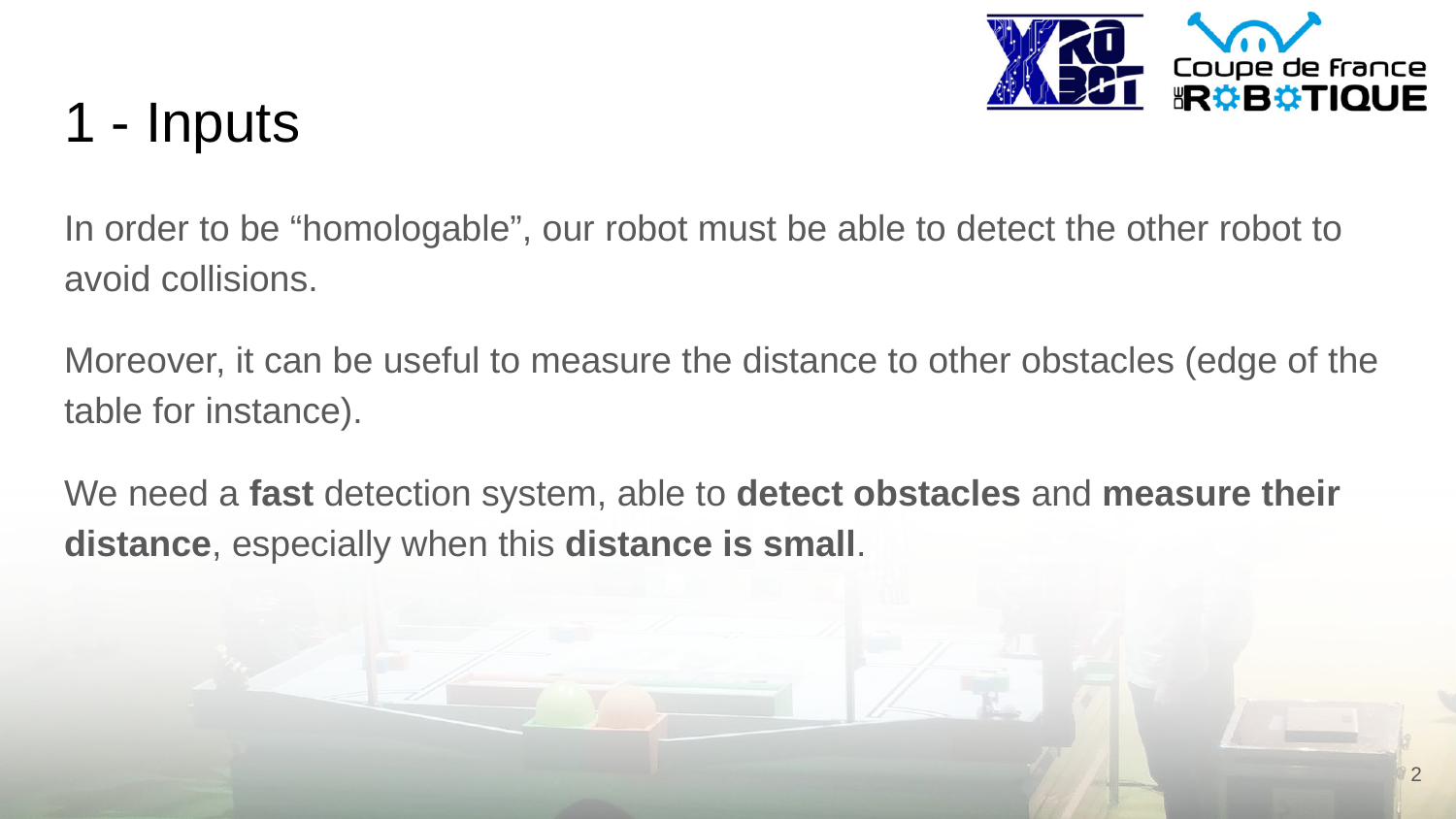

# 1 - Inputs
In order to be “homologable”, our robot must be able to detect the other robot to avoid collisions.
Moreover, it can be useful to measure the distance to other obstacles (edge of the table for instance).
We need a fast detection system, able to detect obstacles and measure their distance, especially when this distance is small.
2